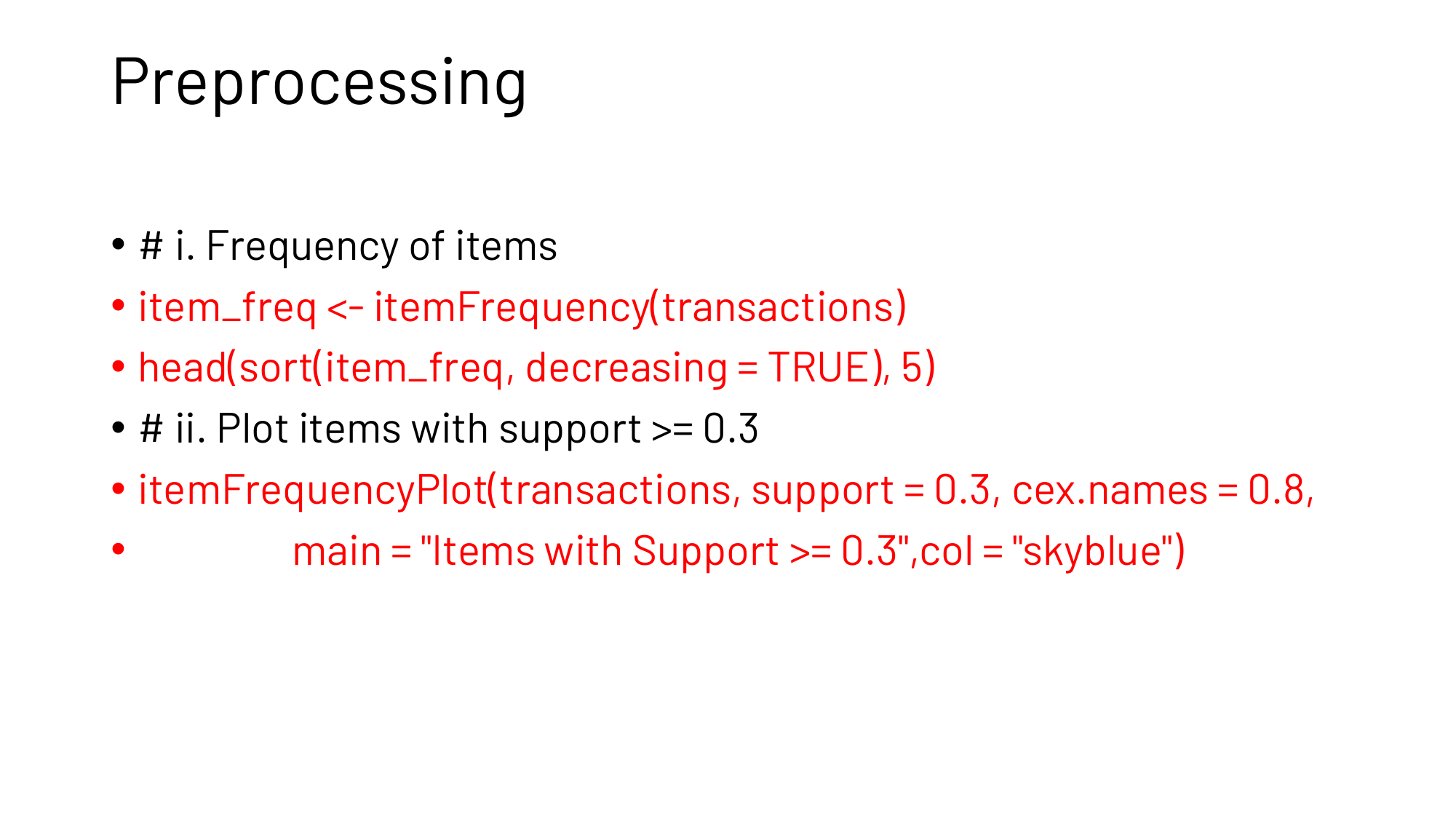

# Preprocessing
# i. Frequency of items
item_freq <- itemFrequency(transactions)
head(sort(item_freq, decreasing = TRUE), 5)
# ii. Plot items with support >= 0.3
itemFrequencyPlot(transactions, support = 0.3, cex.names = 0.8,
                  main = "Items with Support >= 0.3",col = "skyblue")